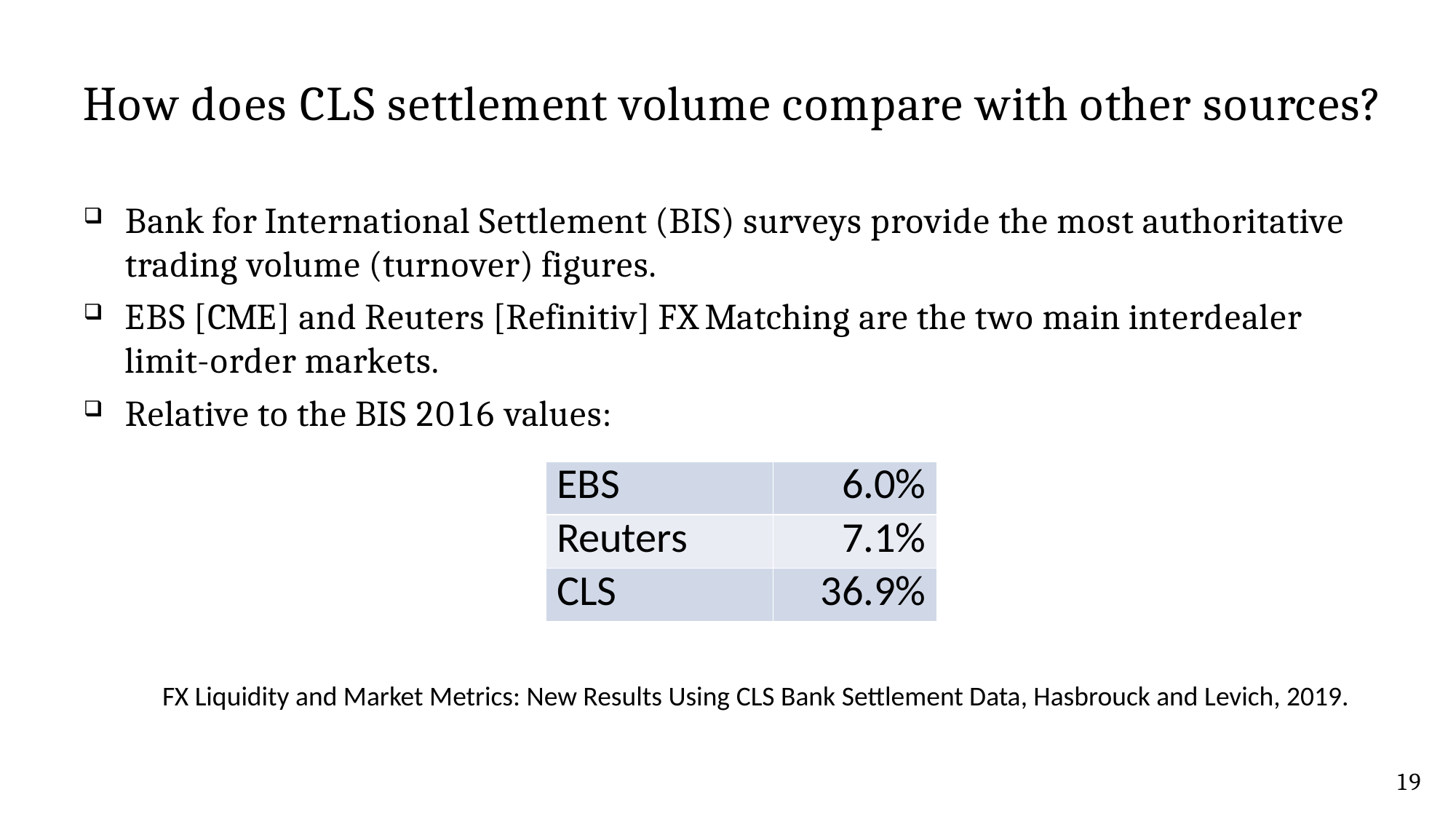

# How does CLS settlement volume compare with other sources?
Bank for International Settlement (BIS) surveys provide the most authoritative trading volume (turnover) figures.
EBS [CME] and Reuters [Refinitiv] FX Matching are the two main interdealer limit-order markets.
Relative to the BIS 2016 values:
| EBS | 6.0% |
| --- | --- |
| Reuters | 7.1% |
| CLS | 36.9% |
FX Liquidity and Market Metrics: New Results Using CLS Bank Settlement Data, Hasbrouck and Levich, 2019.
19